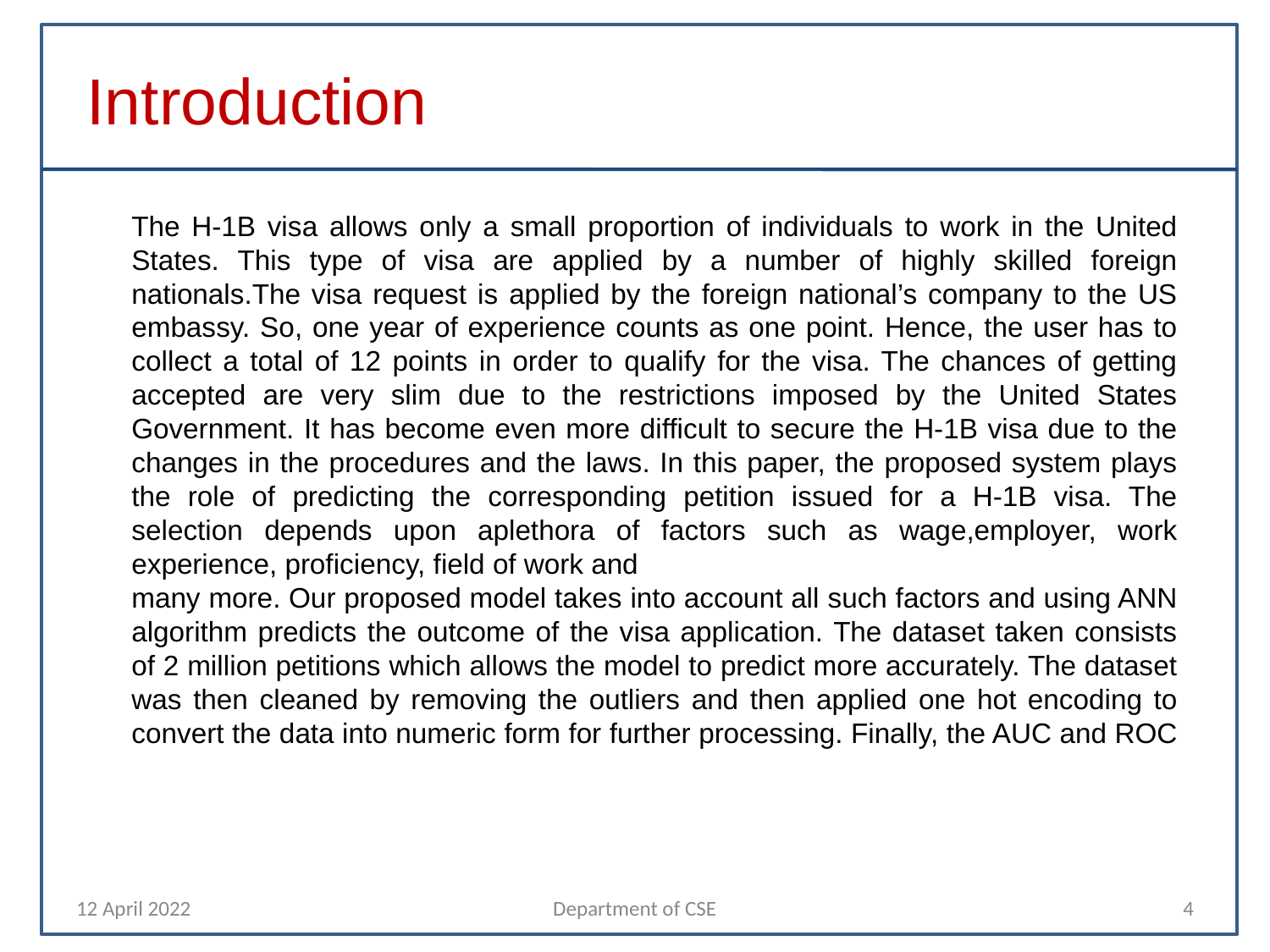

Introduction
The H-1B visa allows only a small proportion of individuals to work in the United States. This type of visa are applied by a number of highly skilled foreign nationals.The visa request is applied by the foreign national’s company to the US embassy. So, one year of experience counts as one point. Hence, the user has to collect a total of 12 points in order to qualify for the visa. The chances of getting accepted are very slim due to the restrictions imposed by the United States Government. It has become even more difficult to secure the H-1B visa due to the changes in the procedures and the laws. In this paper, the proposed system plays the role of predicting the corresponding petition issued for a H-1B visa. The selection depends upon aplethora of factors such as wage,employer, work experience, proficiency, field of work and
many more. Our proposed model takes into account all such factors and using ANN algorithm predicts the outcome of the visa application. The dataset taken consists of 2 million petitions which allows the model to predict more accurately. The dataset was then cleaned by removing the outliers and then applied one hot encoding to convert the data into numeric form for further processing. Finally, the AUC and ROC
12 April 2022
Department of CSE
4